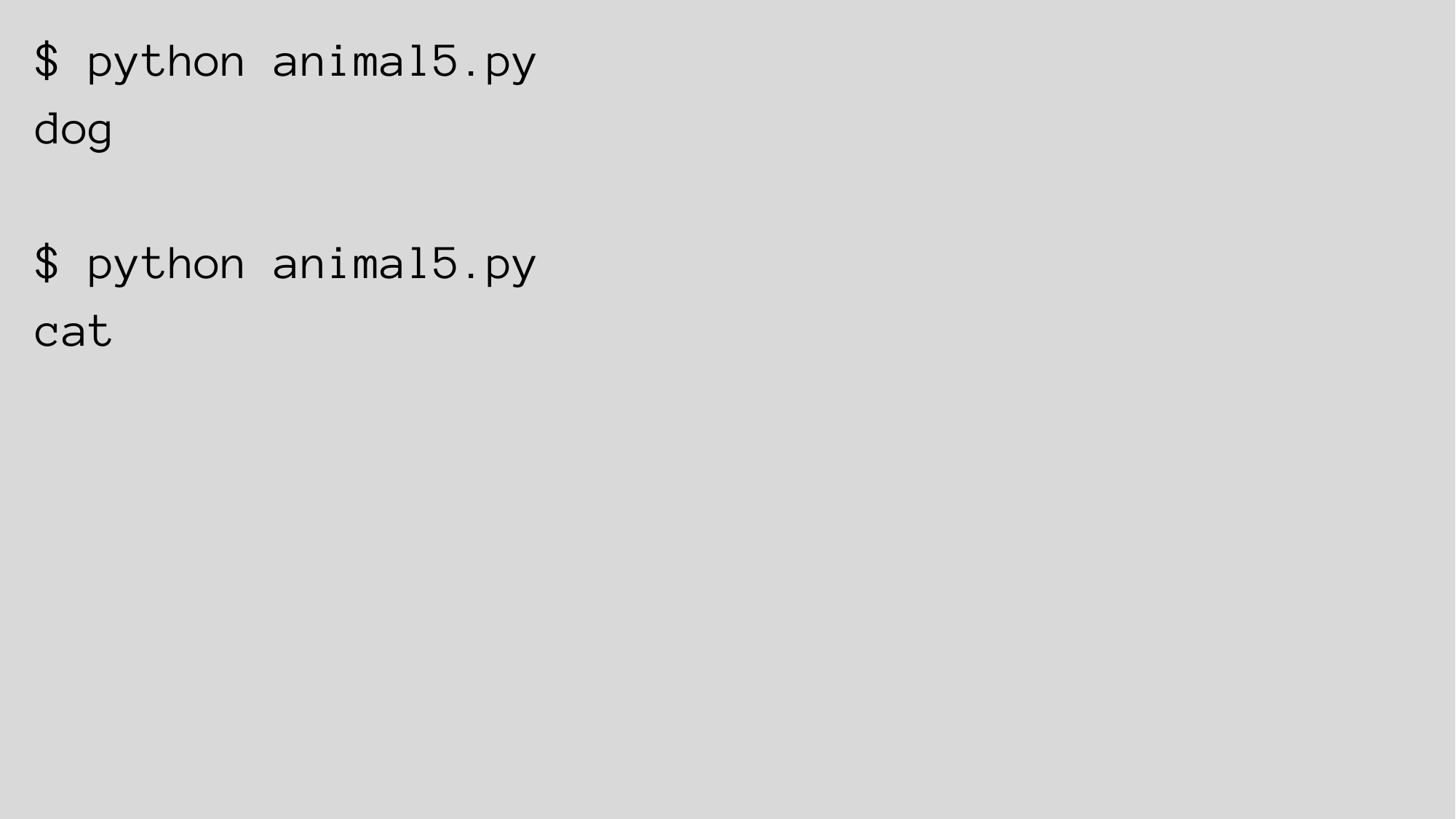

$ python animal5.py
dog

$ python animal5.py
cat